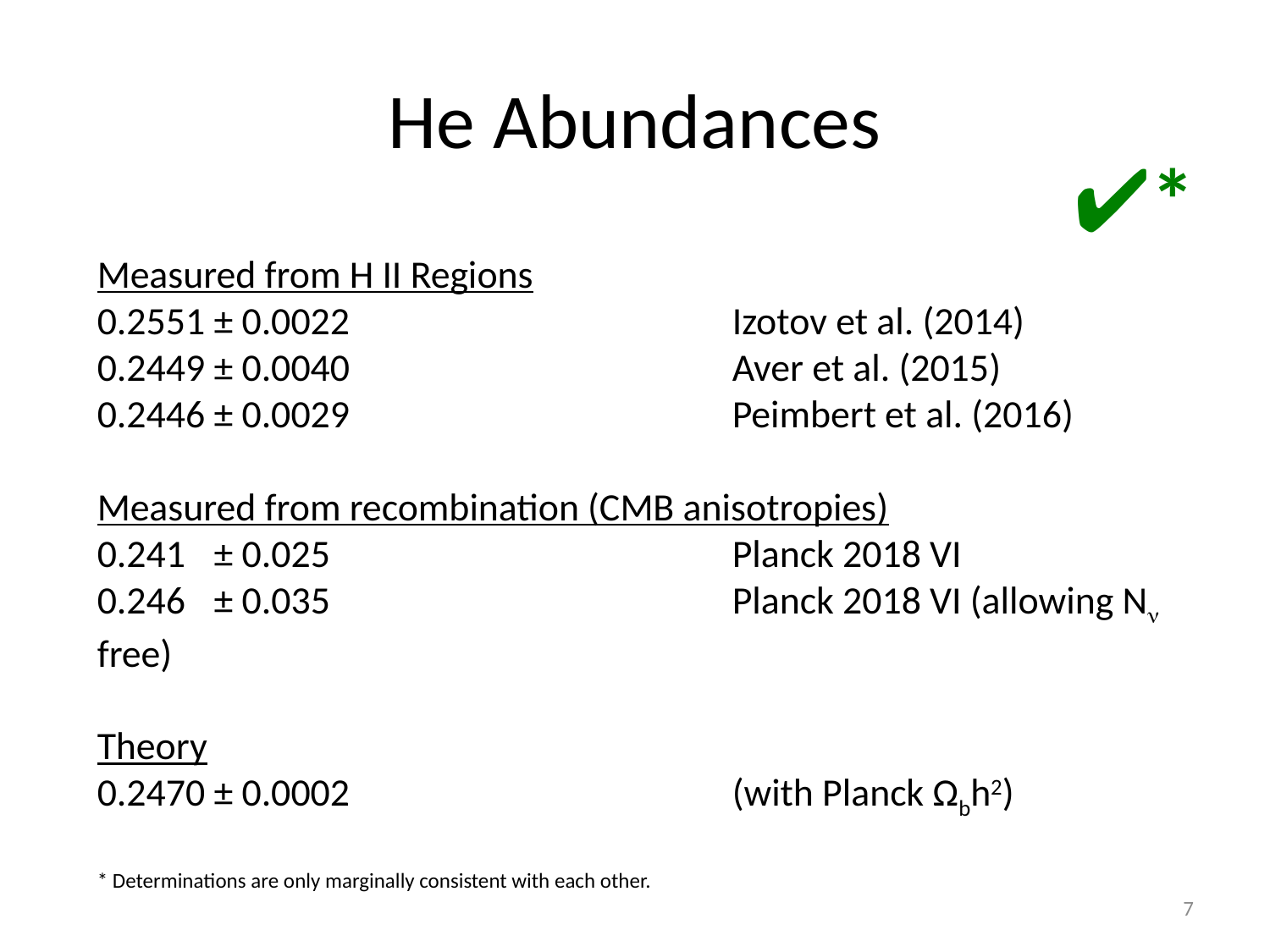

# He Abundances
✔*
Measured from H II Regions
0.2551 ± 0.0022 			Izotov et al. (2014)
0.2449 ± 0.0040				Aver et al. (2015)
0.2446 ± 0.0029				Peimbert et al. (2016)

Measured from recombination (CMB anisotropies)
0.2410 ± 0.025				Planck 2018 VI
0.2460 ± 0.035				Planck 2018 VI (allowing Nν free)

Theory
0.2470 ± 0.0002				(with Planck Ωbh2)

* Determinations are only marginally consistent with each other.
7